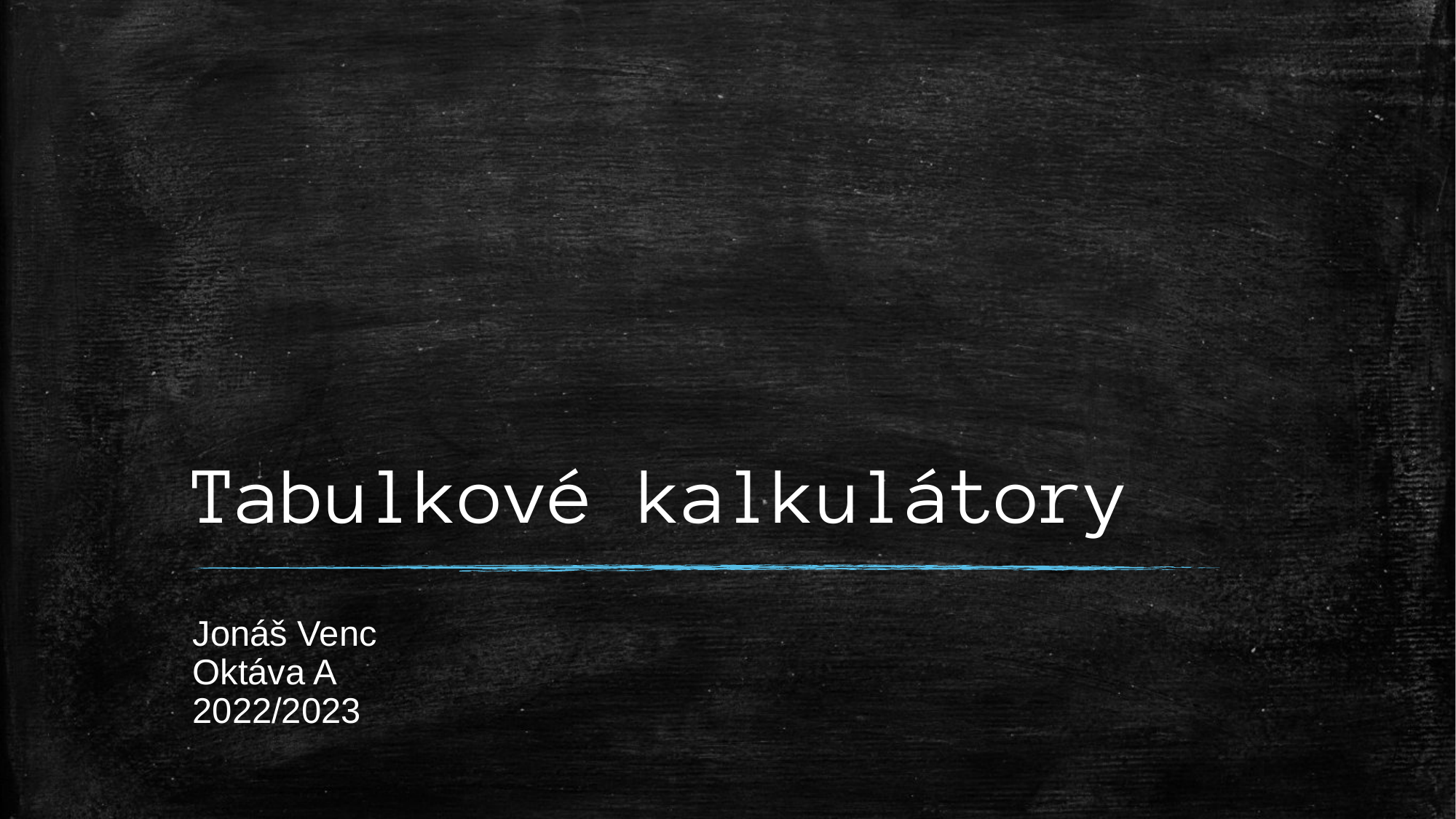

# Tabulkové kalkulátory
Jonáš Venc
Oktáva A
2022/2023